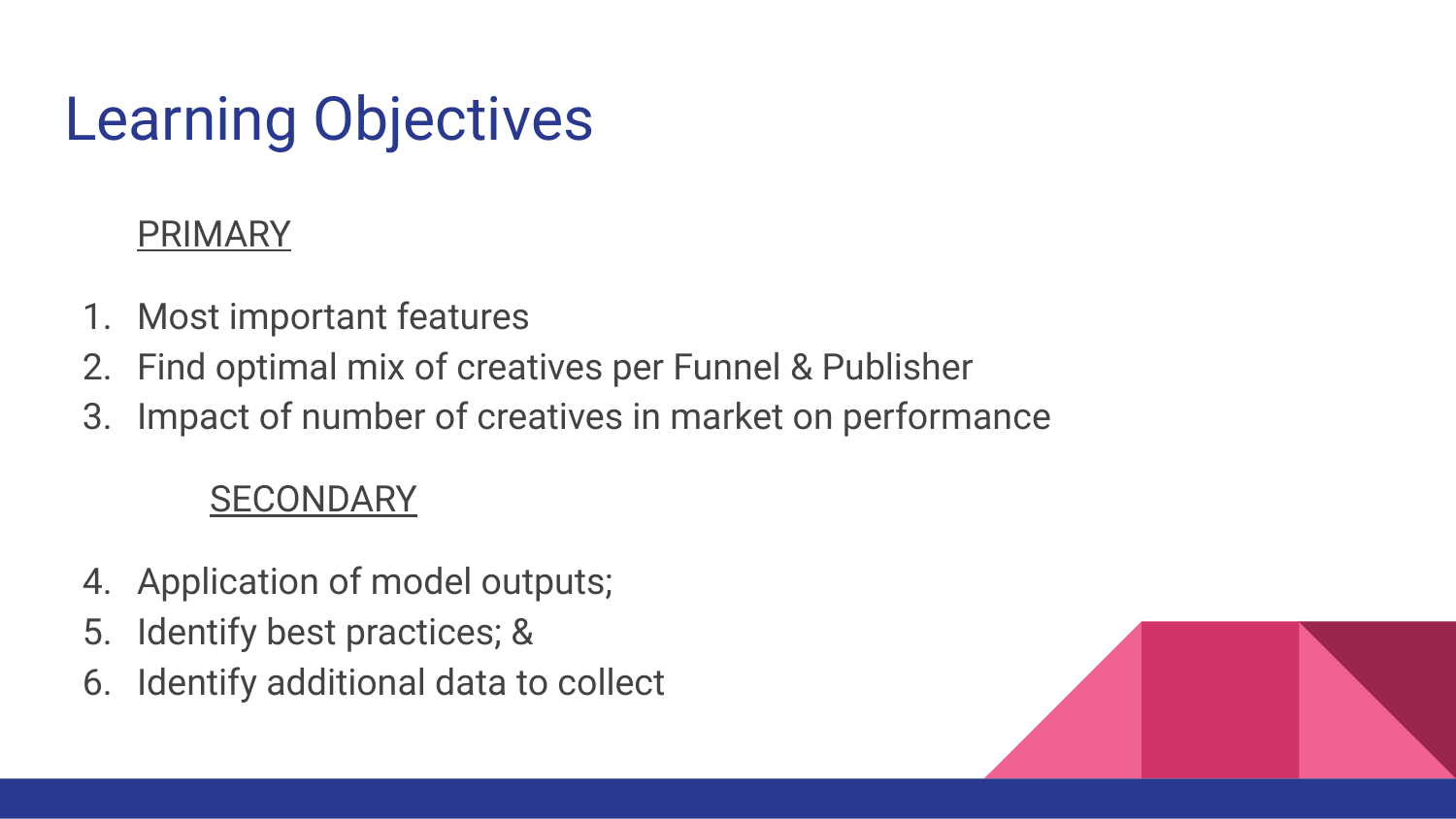

# Learning Objectives
PRIMARY
Most important features
Find optimal mix of creatives per Funnel & Publisher
Impact of number of creatives in market on performance
	SECONDARY
Application of model outputs;
Identify best practices; &
Identify additional data to collect